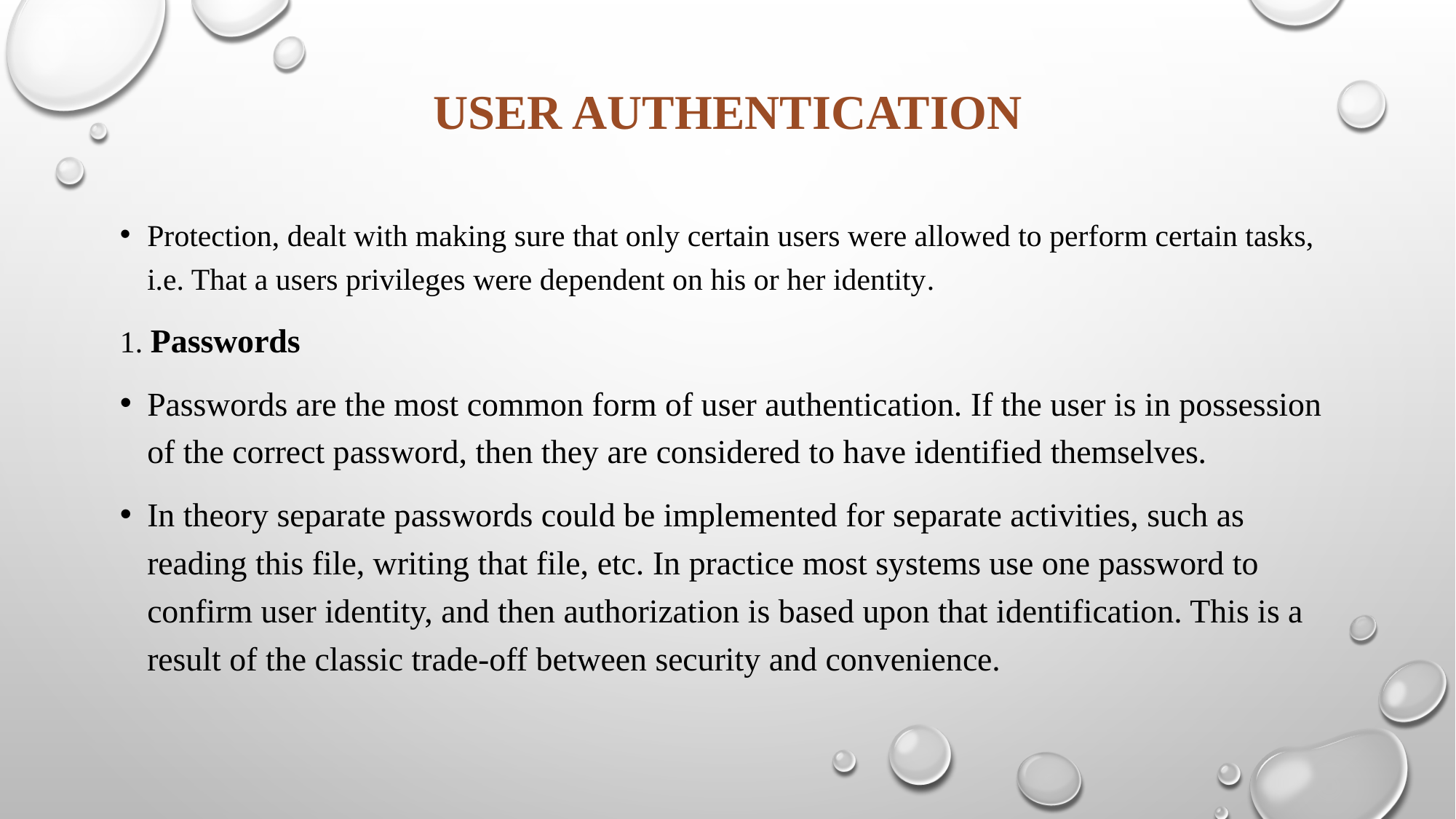

# User Authentication
Protection, dealt with making sure that only certain users were allowed to perform certain tasks, i.e. That a users privileges were dependent on his or her identity.
1. Passwords
Passwords are the most common form of user authentication. If the user is in possession of the correct password, then they are considered to have identified themselves.
In theory separate passwords could be implemented for separate activities, such as reading this file, writing that file, etc. In practice most systems use one password to confirm user identity, and then authorization is based upon that identification. This is a result of the classic trade-off between security and convenience.